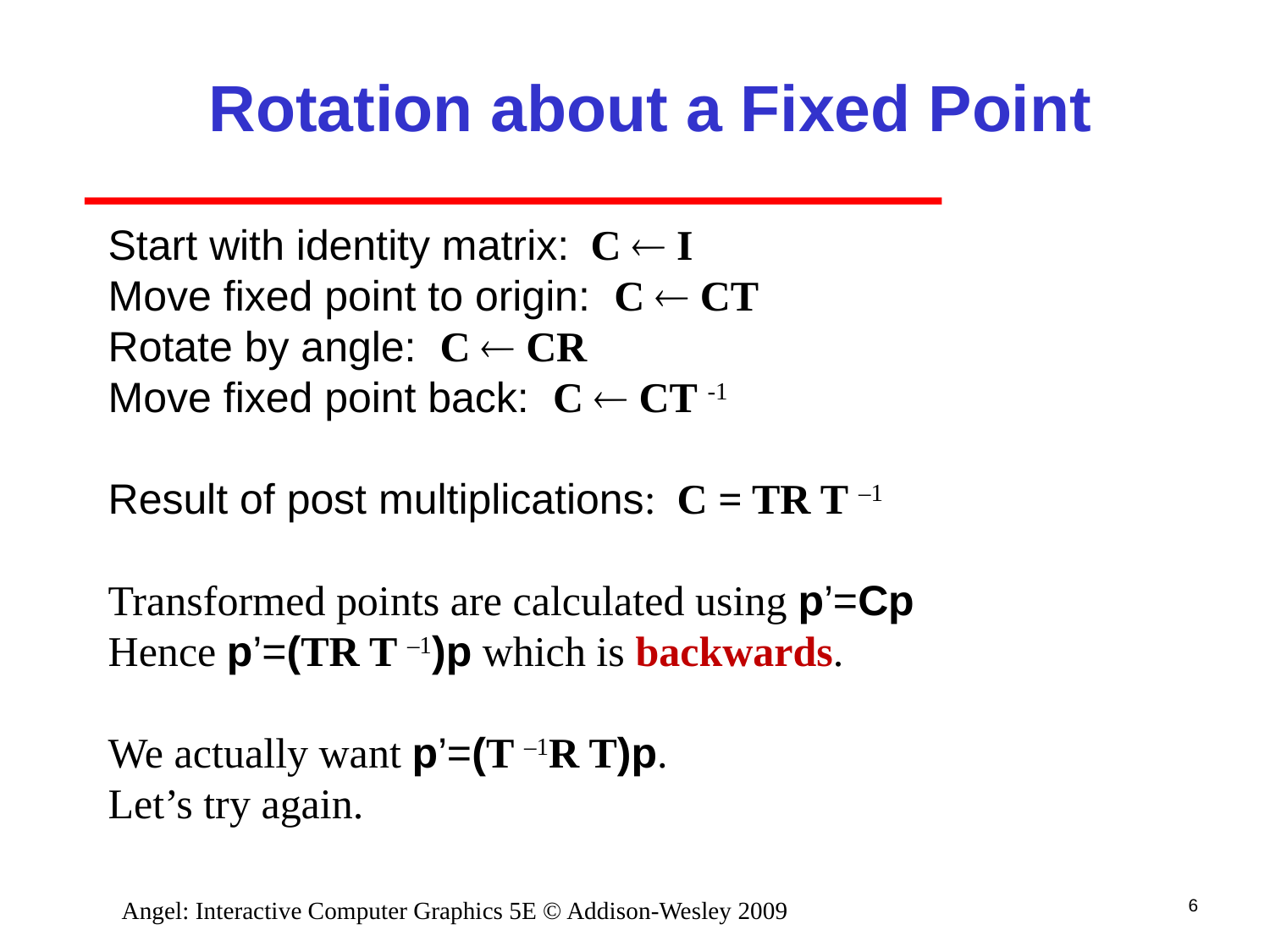

# Rotation about a Fixed Point
Start with identity matrix:  C ← I
Move fixed point to origin:  C ← CT
Rotate by angle:  C ← CR
Move fixed point back:  C ← CT -1

Result of post multiplications:  C = TR T –1

Transformed points are calculated using p’=Cp
Hence p’=(TR T –1)p which is backwards.

We actually want p’=(T –1R T)p.
Let’s try again.
6
Angel: Interactive Computer Graphics 5E © Addison-Wesley 2009